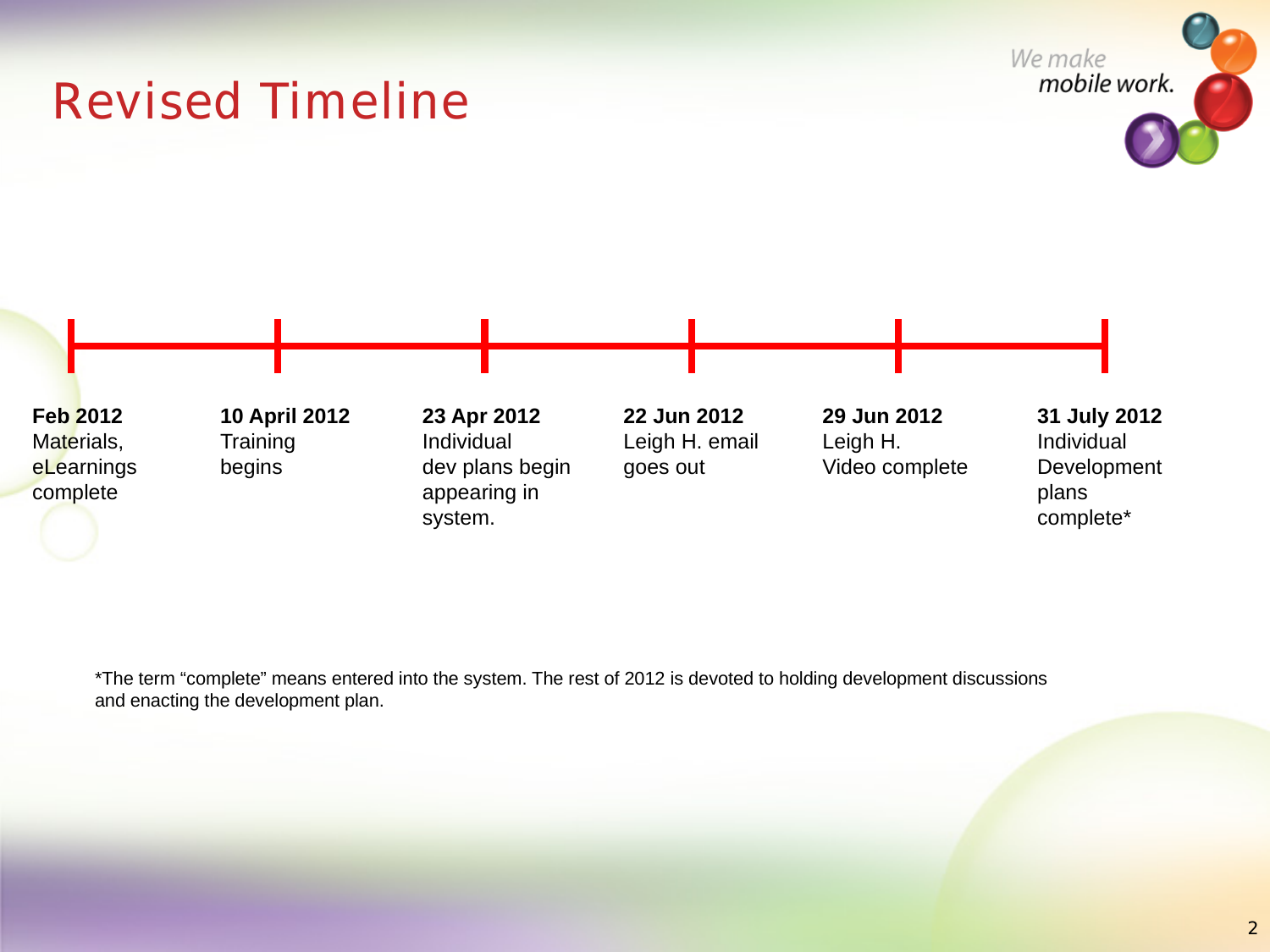

# Revised Timeline
Feb 2012
Materials,
eLearnings
complete
10 April 2012
Training
begins
23 Apr 2012
Individual
dev plans begin appearing in system.
22 Jun 2012
Leigh H. email
goes out
29 Jun 2012
Leigh H.
Video complete
31 July 2012
Individual
Development
plans
complete*
*The term “complete” means entered into the system. The rest of 2012 is devoted to holding development discussions
and enacting the development plan.
2